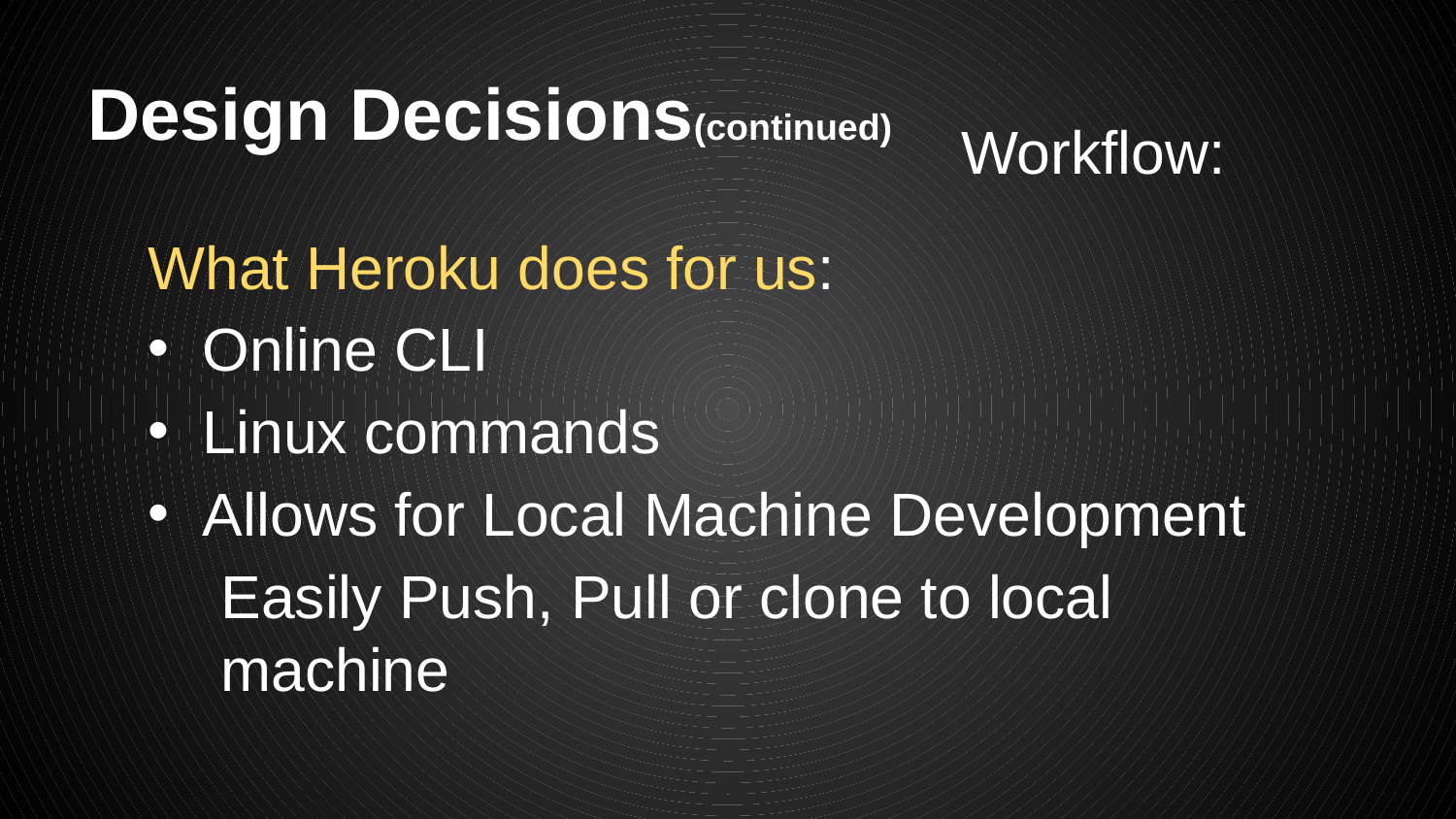

# Design Decisions(continued)
Workflow:
What Heroku does for us:
Online CLI
Linux commands
Allows for Local Machine Development
Easily Push, Pull or clone to local machine